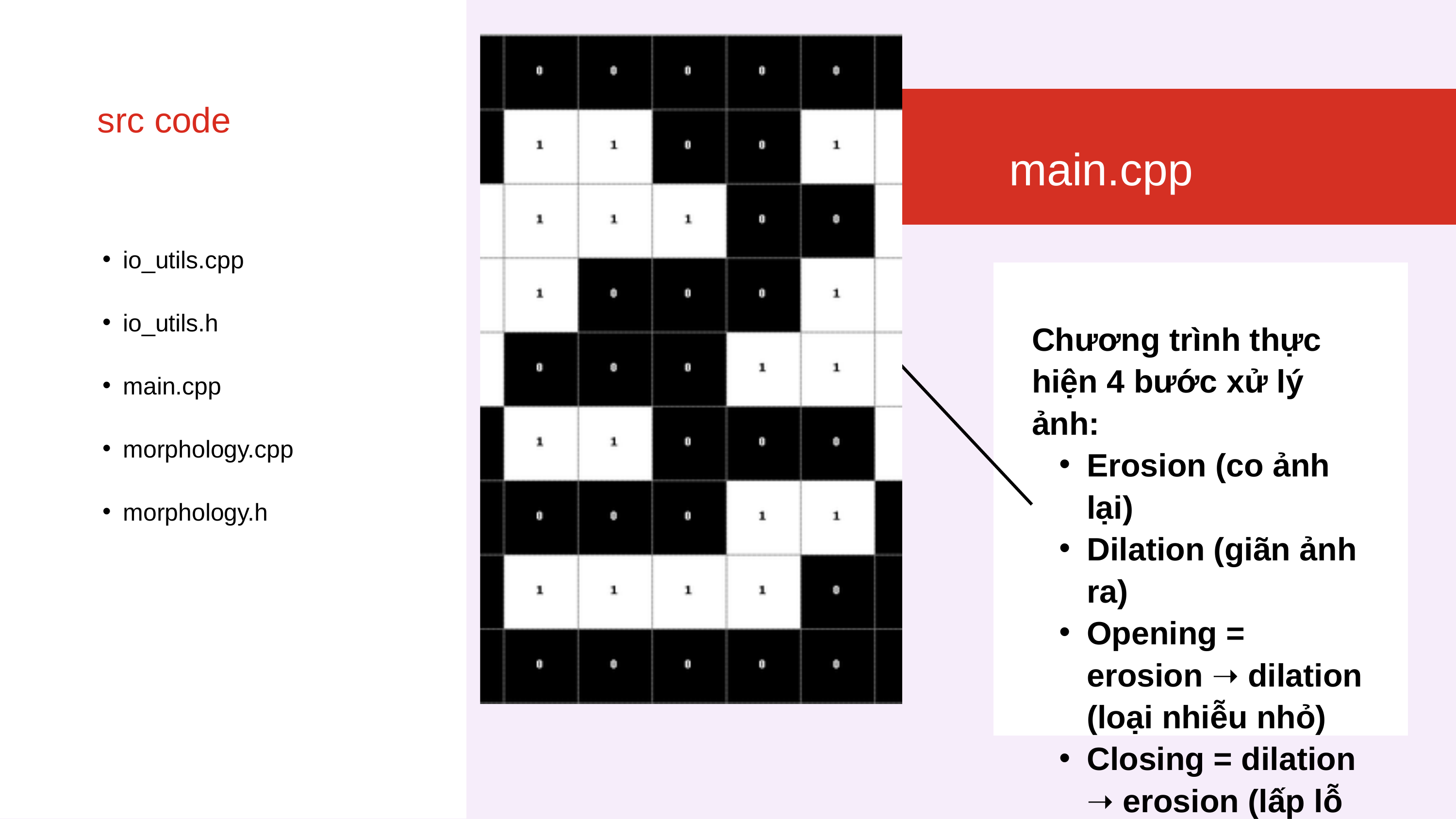

src code
main.cpp

io_utils.cpp

io_utils.h

main.cpp

morphology.cpp

morphology.h

Chương trình thực hiện 4 bước xử lý ảnh:
Erosion (co ảnh lại)
Dilation (giãn ảnh ra)
Opening = erosion ➝ dilation (loại nhiễu nhỏ)
Closing = dilation ➝ erosion (lấp lỗ nhỏ)